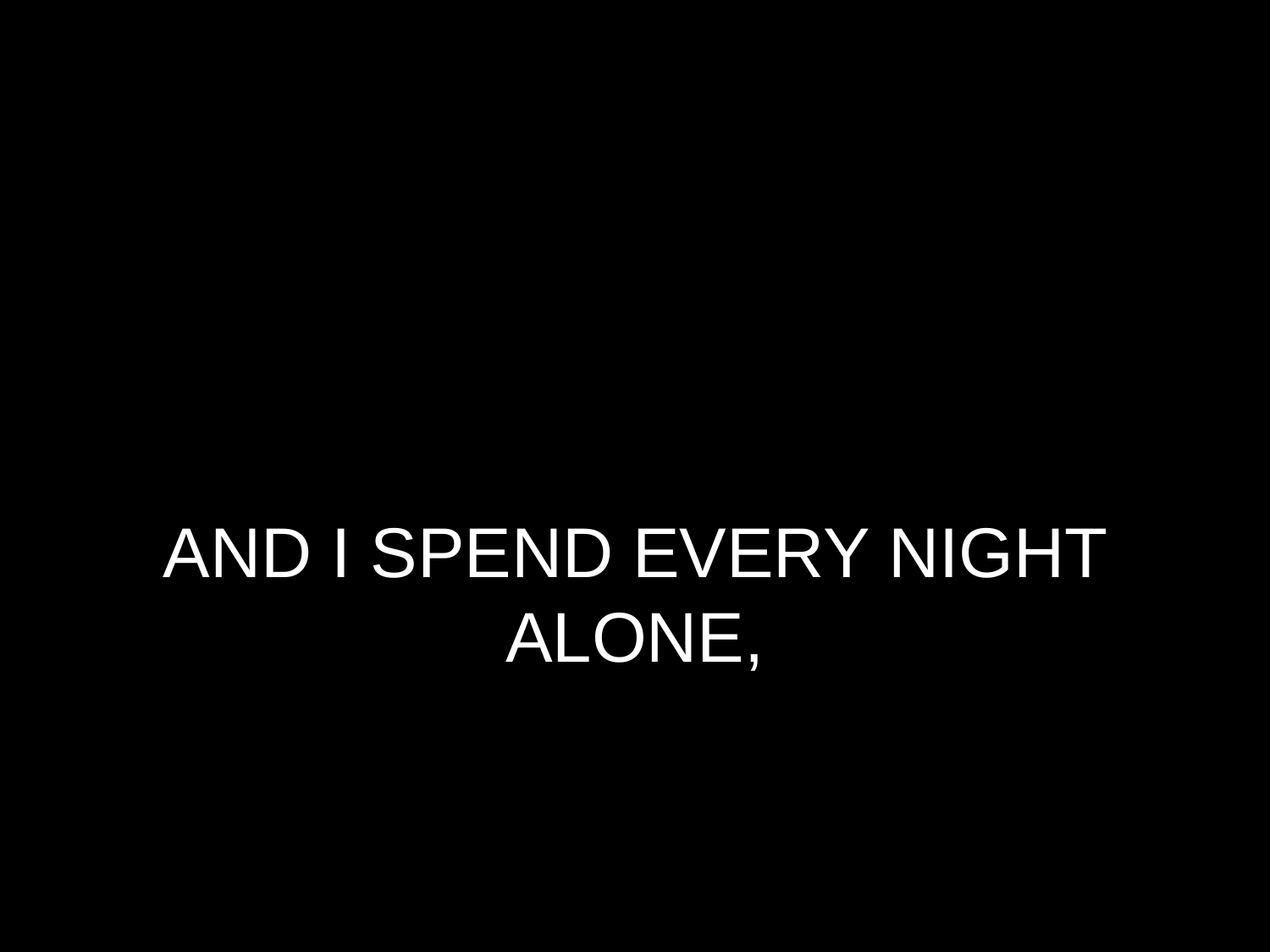

# AND I SPEND EVERY NIGHT ALONE,